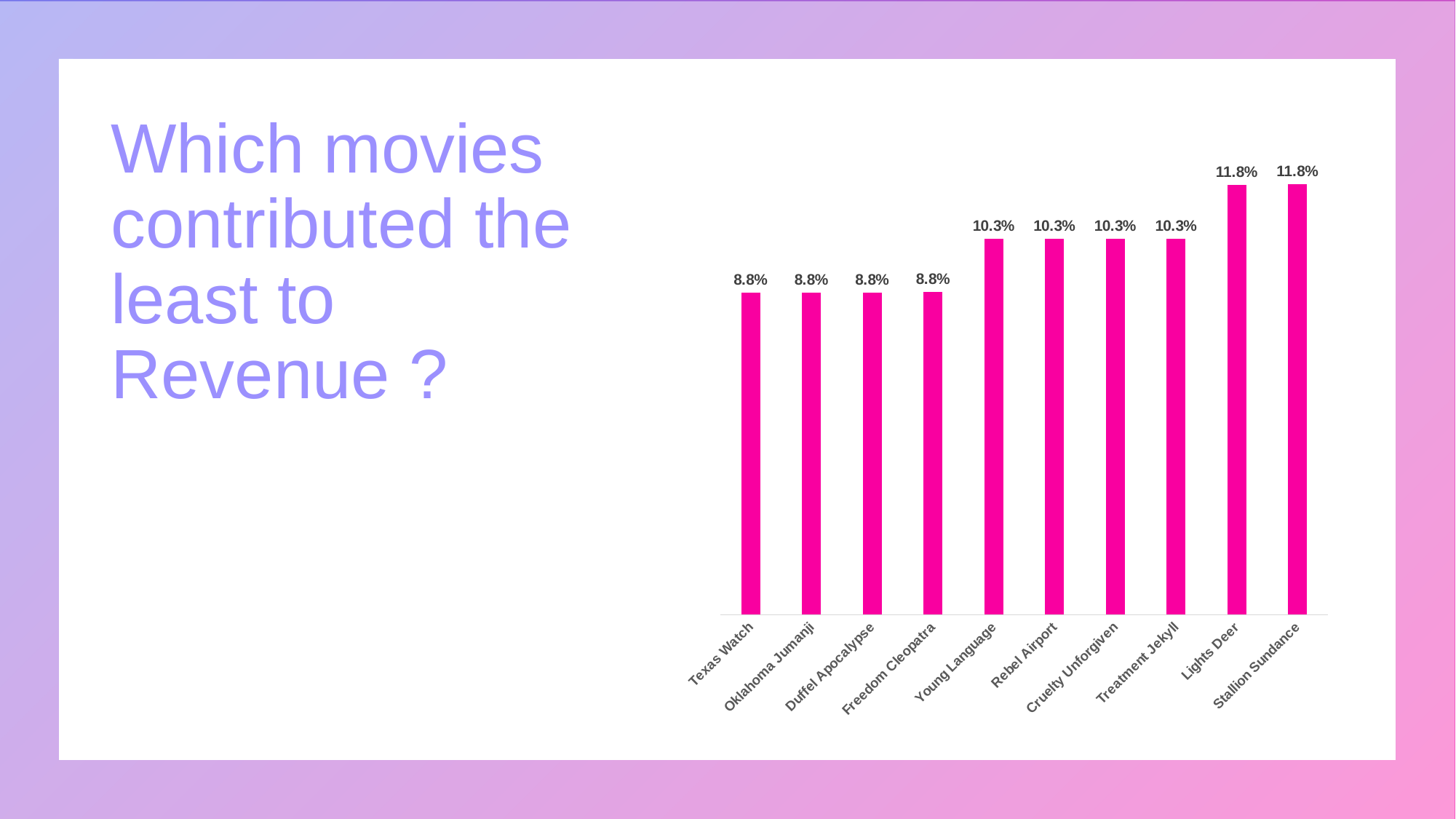

### Chart

| Category | revenue_contribution% |
|---|---|
| Texas Watch | 0.08815672306322352 |
| Oklahoma Jumanji | 0.08815672306322352 |
| Duffel Apocalypse | 0.08815672306322352 |
| Freedom Cleopatra | 0.08830513505491244 |
| Young Language | 0.10284951024042743 |
| Rebel Airport | 0.10284951024042743 |
| Cruelty Unforgiven | 0.10299792223211637 |
| Treatment Jekyll | 0.10299792223211637 |
| Lights Deer | 0.11769070940932028 |
| Stallion Sundance | 0.11783912140100922 |
# Which movies contributed the least to Revenue ?